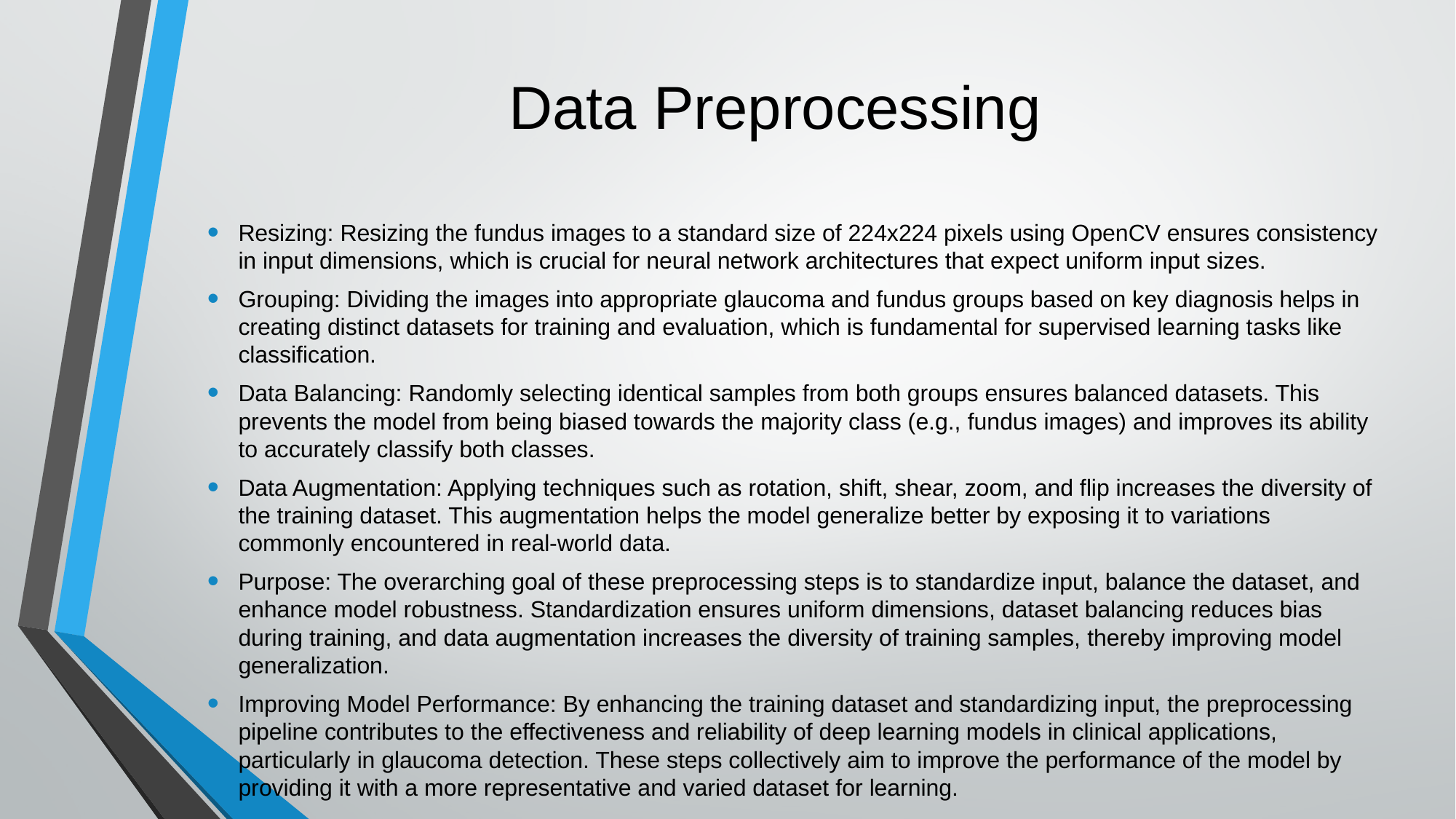

# Data Preprocessing
Resizing: Resizing the fundus images to a standard size of 224x224 pixels using OpenCV ensures consistency in input dimensions, which is crucial for neural network architectures that expect uniform input sizes.
Grouping: Dividing the images into appropriate glaucoma and fundus groups based on key diagnosis helps in creating distinct datasets for training and evaluation, which is fundamental for supervised learning tasks like classification.
Data Balancing: Randomly selecting identical samples from both groups ensures balanced datasets. This prevents the model from being biased towards the majority class (e.g., fundus images) and improves its ability to accurately classify both classes.
Data Augmentation: Applying techniques such as rotation, shift, shear, zoom, and flip increases the diversity of the training dataset. This augmentation helps the model generalize better by exposing it to variations commonly encountered in real-world data.
Purpose: The overarching goal of these preprocessing steps is to standardize input, balance the dataset, and enhance model robustness. Standardization ensures uniform dimensions, dataset balancing reduces bias during training, and data augmentation increases the diversity of training samples, thereby improving model generalization.
Improving Model Performance: By enhancing the training dataset and standardizing input, the preprocessing pipeline contributes to the effectiveness and reliability of deep learning models in clinical applications, particularly in glaucoma detection. These steps collectively aim to improve the performance of the model by providing it with a more representative and varied dataset for learning.